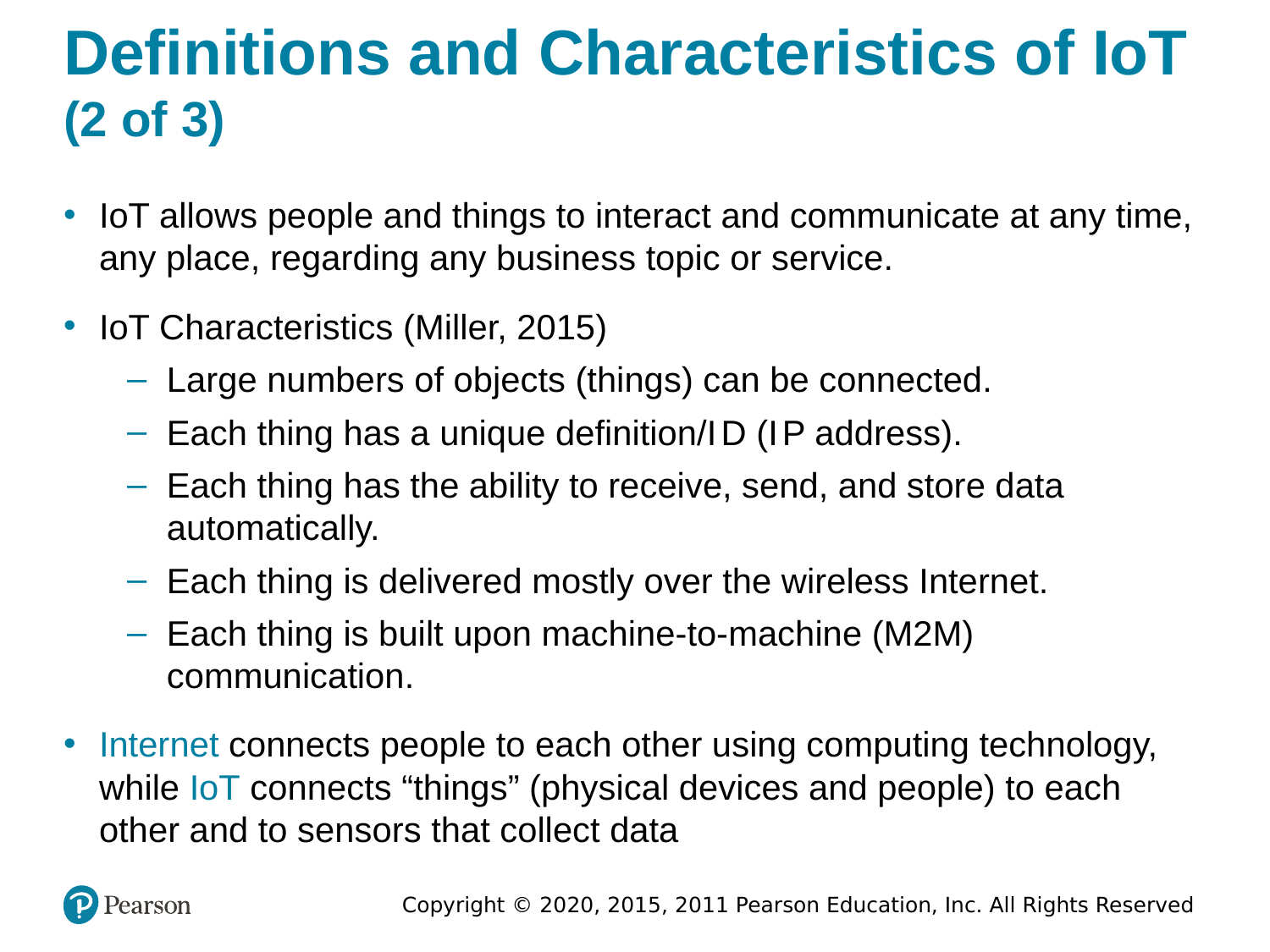

# Definitions and Characteristics of IoT (2 of 3)
IoT allows people and things to interact and communicate at any time, any place, regarding any business topic or service.
IoT Characteristics (Miller, 2015)
Large numbers of objects (things) can be connected.
Each thing has a unique definition/I D (I P address).
Each thing has the ability to receive, send, and store data automatically.
Each thing is delivered mostly over the wireless Internet.
Each thing is built upon machine-to-machine (M2M) communication.
Internet connects people to each other using computing technology, while IoT connects “things” (physical devices and people) to each other and to sensors that collect data